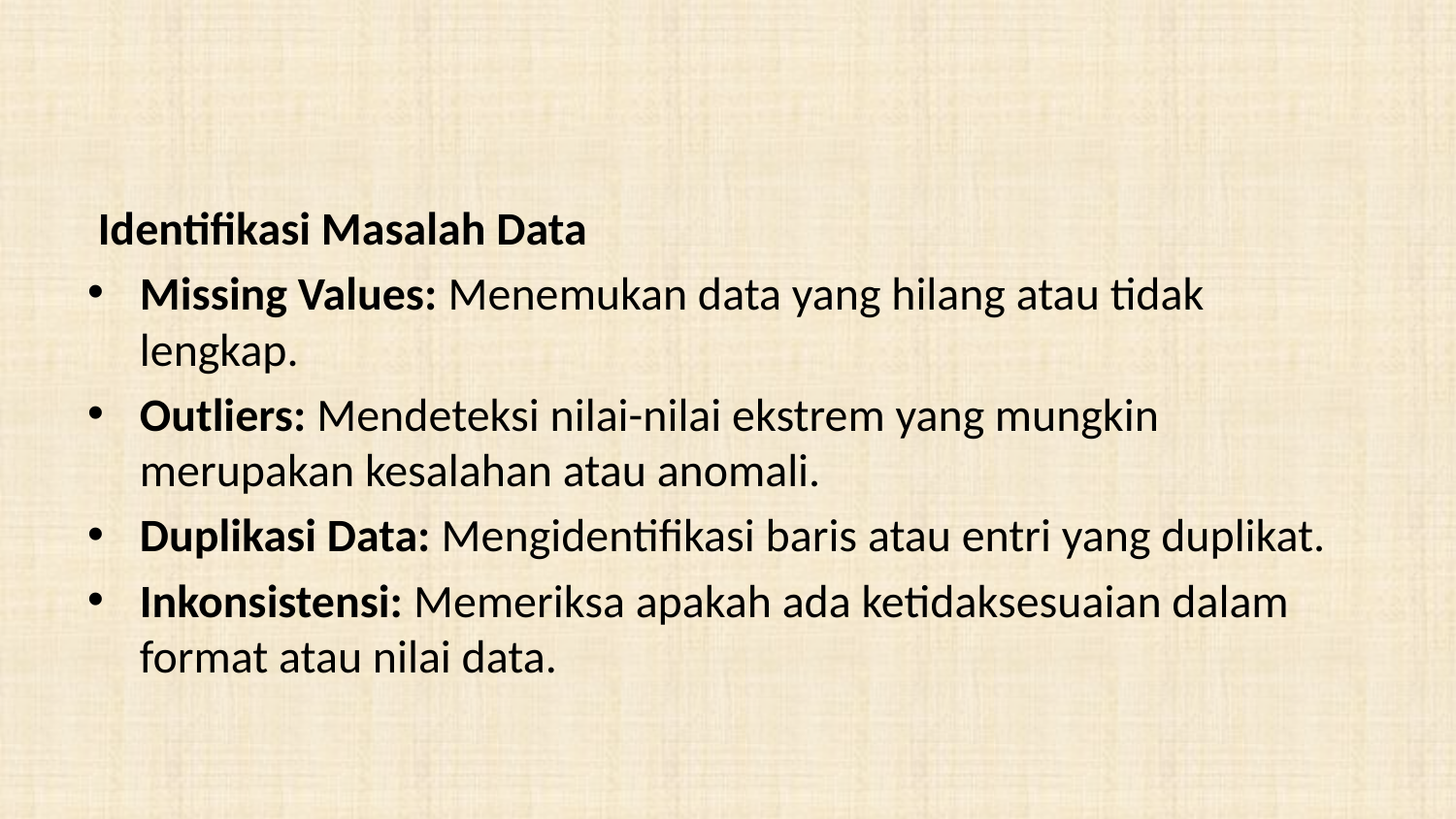

#
 Identifikasi Masalah Data
Missing Values: Menemukan data yang hilang atau tidak lengkap.
Outliers: Mendeteksi nilai-nilai ekstrem yang mungkin merupakan kesalahan atau anomali.
Duplikasi Data: Mengidentifikasi baris atau entri yang duplikat.
Inkonsistensi: Memeriksa apakah ada ketidaksesuaian dalam format atau nilai data.